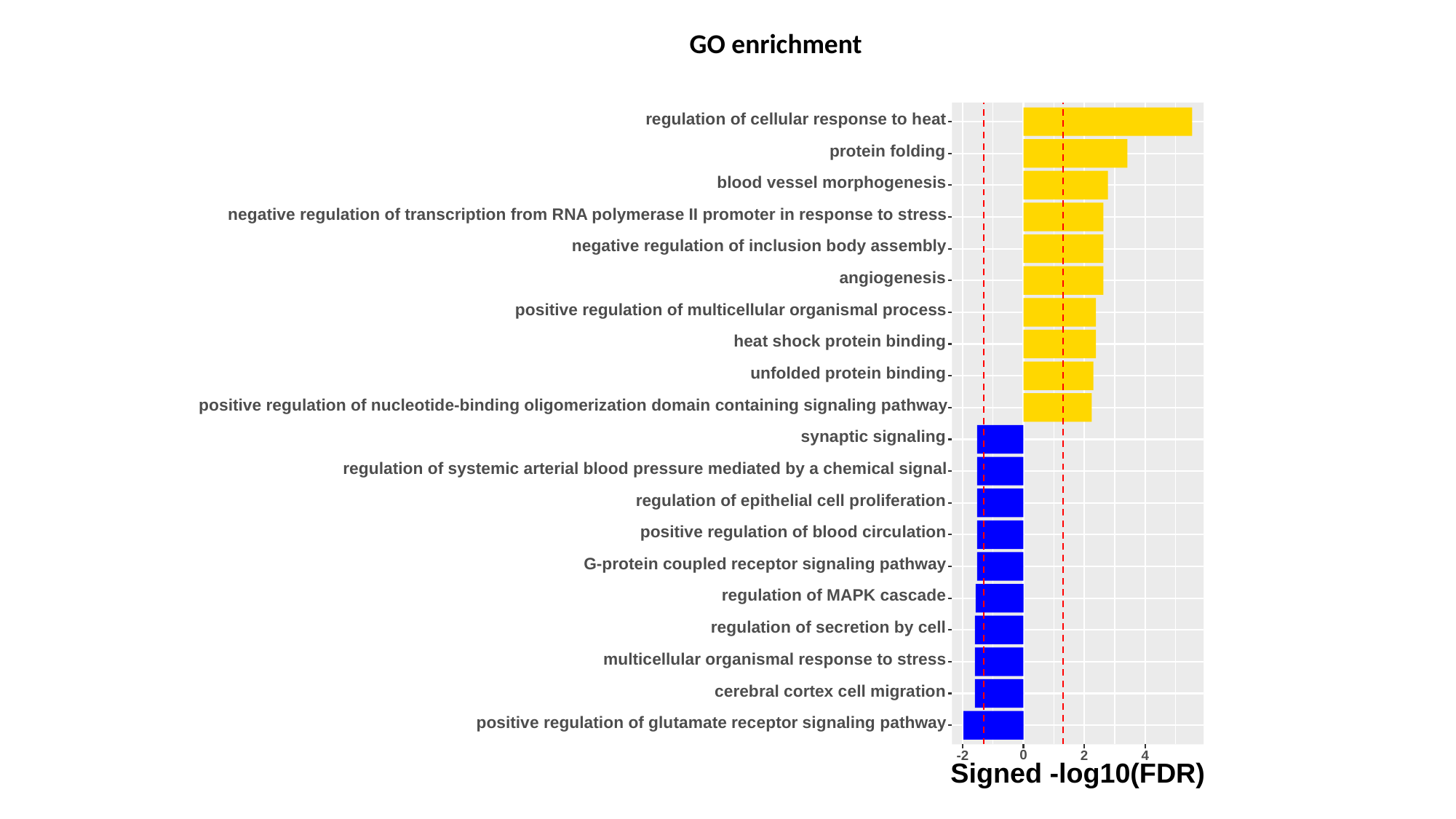

GO enrichment

regulation of cellular response to heat

protein folding

blood vessel morphogenesis

negative regulation of transcription from RNA polymerase II promoter in response to stress

negative regulation of inclusion body assembly

angiogenesis

positive regulation of multicellular organismal process

heat shock protein binding

unfolded protein binding

positive regulation of nucleotide-binding oligomerization domain containing signaling pathway

synaptic signaling

regulation of systemic arterial blood pressure mediated by a chemical signal

regulation of epithelial cell proliferation

positive regulation of blood circulation

G-protein coupled receptor signaling pathway

regulation of MAPK cascade

regulation of secretion by cell

multicellular organismal response to stress

cerebral cortex cell migration

positive regulation of glutamate receptor signaling pathway

0
-2
2
4
Signed -log10(FDR)